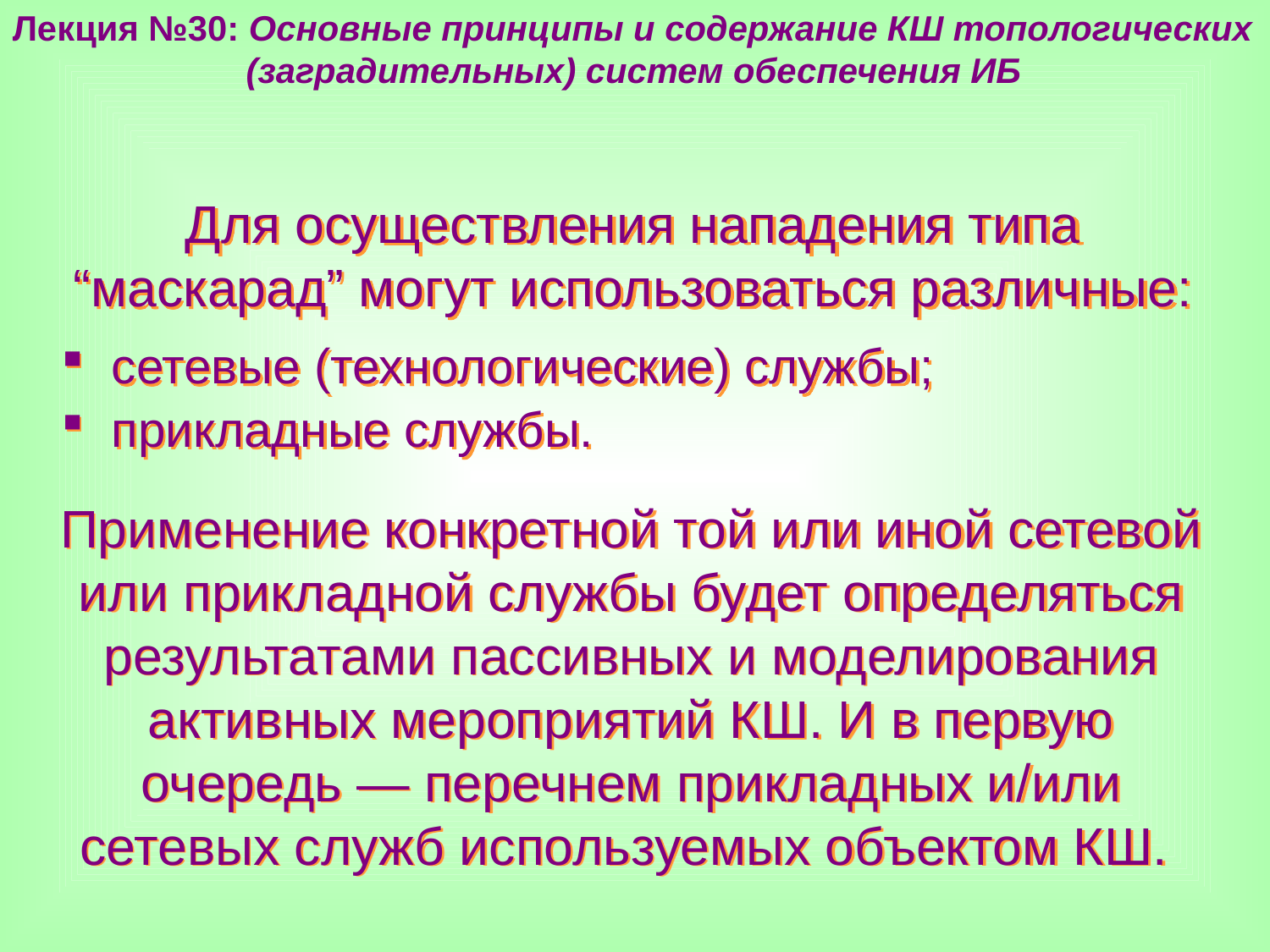

Лекция №30: Основные принципы и содержание КШ топологических
                        (заградительных) систем обеспечения ИБ
Для осуществления нападения типа “маскарад” могут использоваться различные:
сетевые (технологические) службы;
прикладные службы.
Применение конкретной той или иной сетевой или прикладной службы будет определяться результатами пассивных и моделирования активных мероприятий КШ. И в первую очередь — перечнем прикладных и/или сетевых служб используемых объектом КШ.